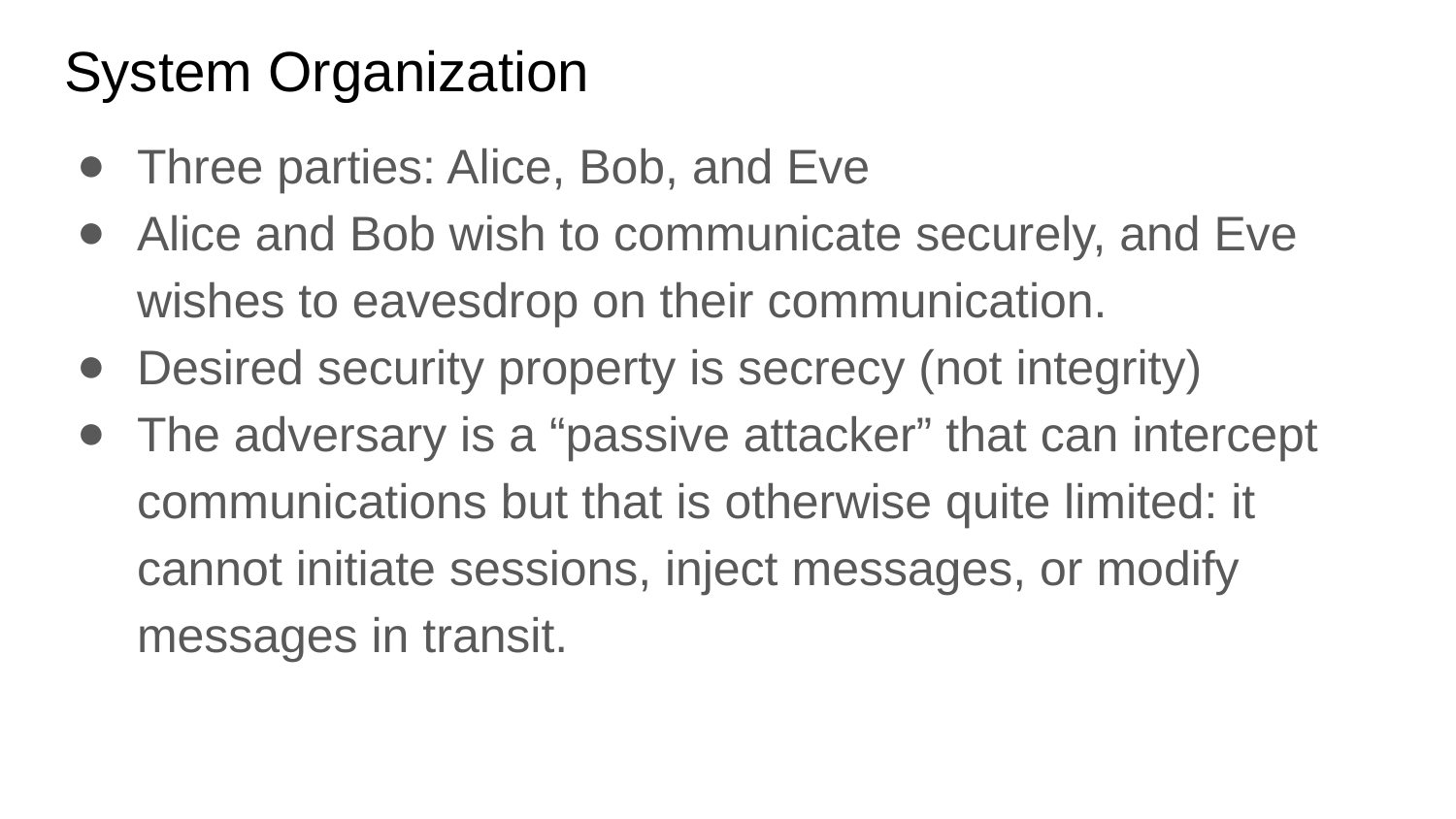

# System Organization
Three parties: Alice, Bob, and Eve
Alice and Bob wish to communicate securely, and Eve wishes to eavesdrop on their communication.
Desired security property is secrecy (not integrity)
The adversary is a “passive attacker” that can intercept communications but that is otherwise quite limited: it cannot initiate sessions, inject messages, or modify messages in transit.